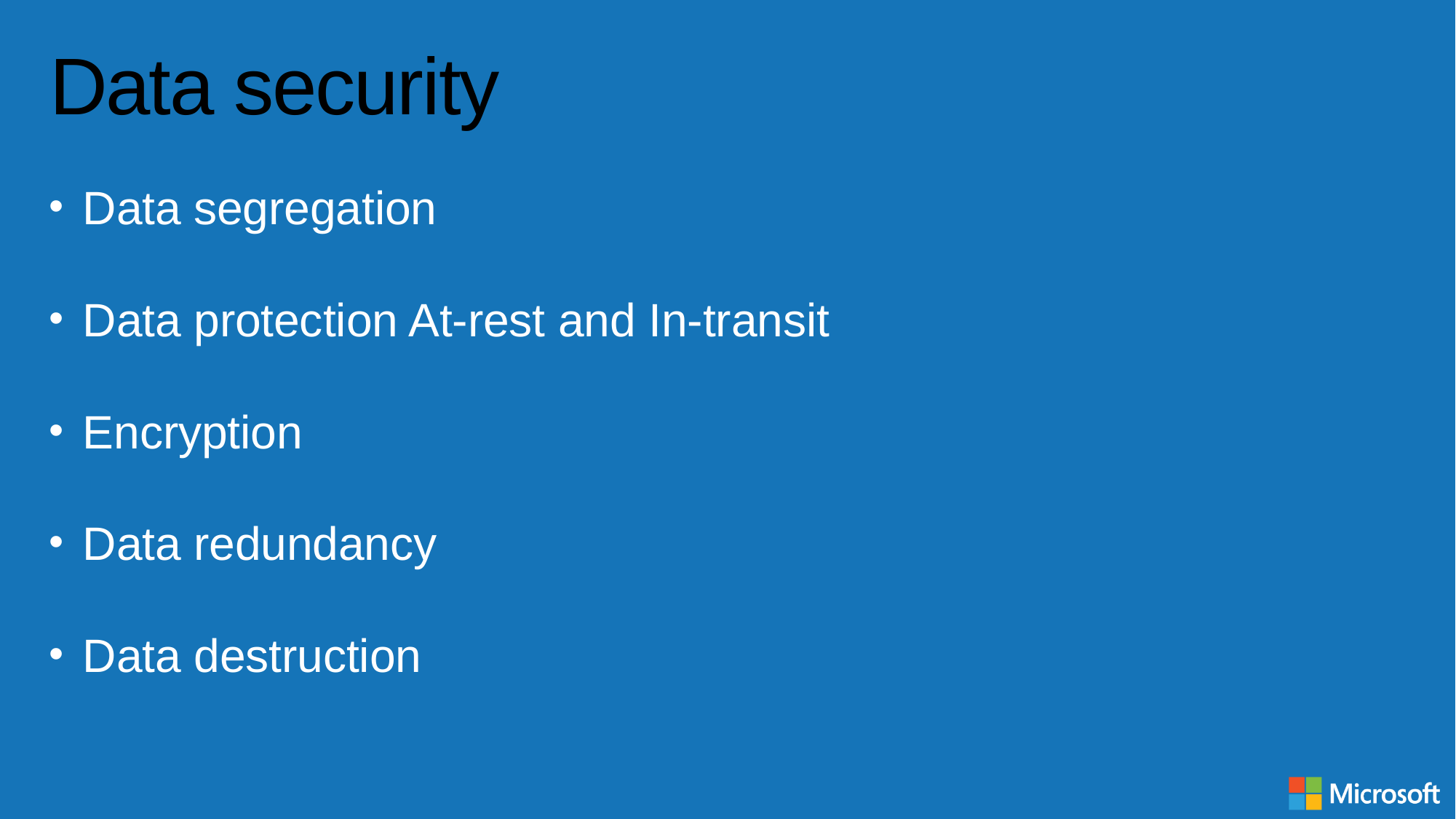

# Data security
Data segregation

Data protection At-rest and In-transit

Encryption

Data redundancy

Data destruction